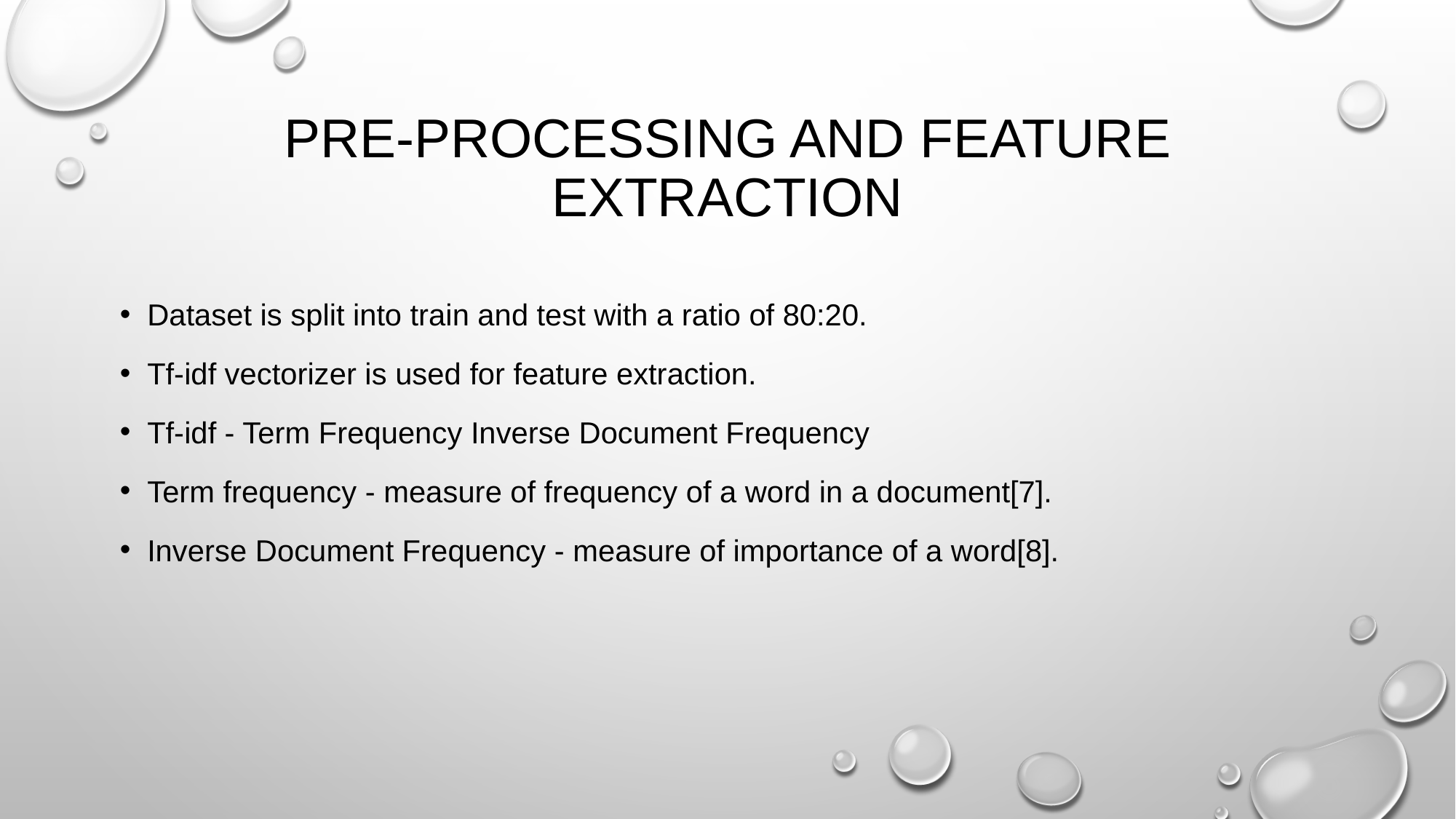

# Pre-processing and feature extraction
Dataset is split into train and test with a ratio of 80:20.
Tf-idf vectorizer is used for feature extraction.
Tf-idf - Term Frequency Inverse Document Frequency
Term frequency - measure of frequency of a word in a document[7].
Inverse Document Frequency - measure of importance of a word[8].